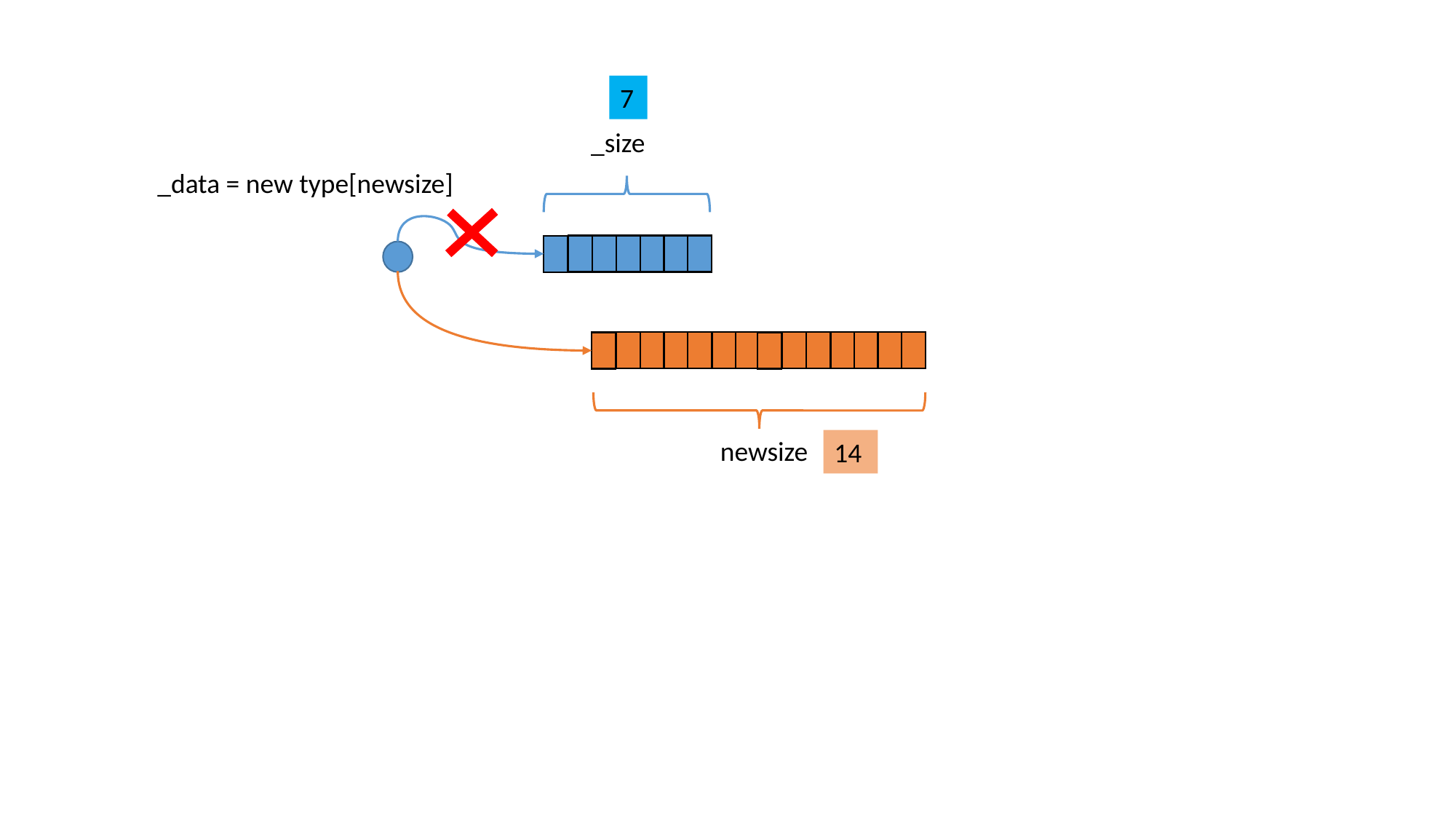

7

_size
_data = new type[newsize]

newsize
14